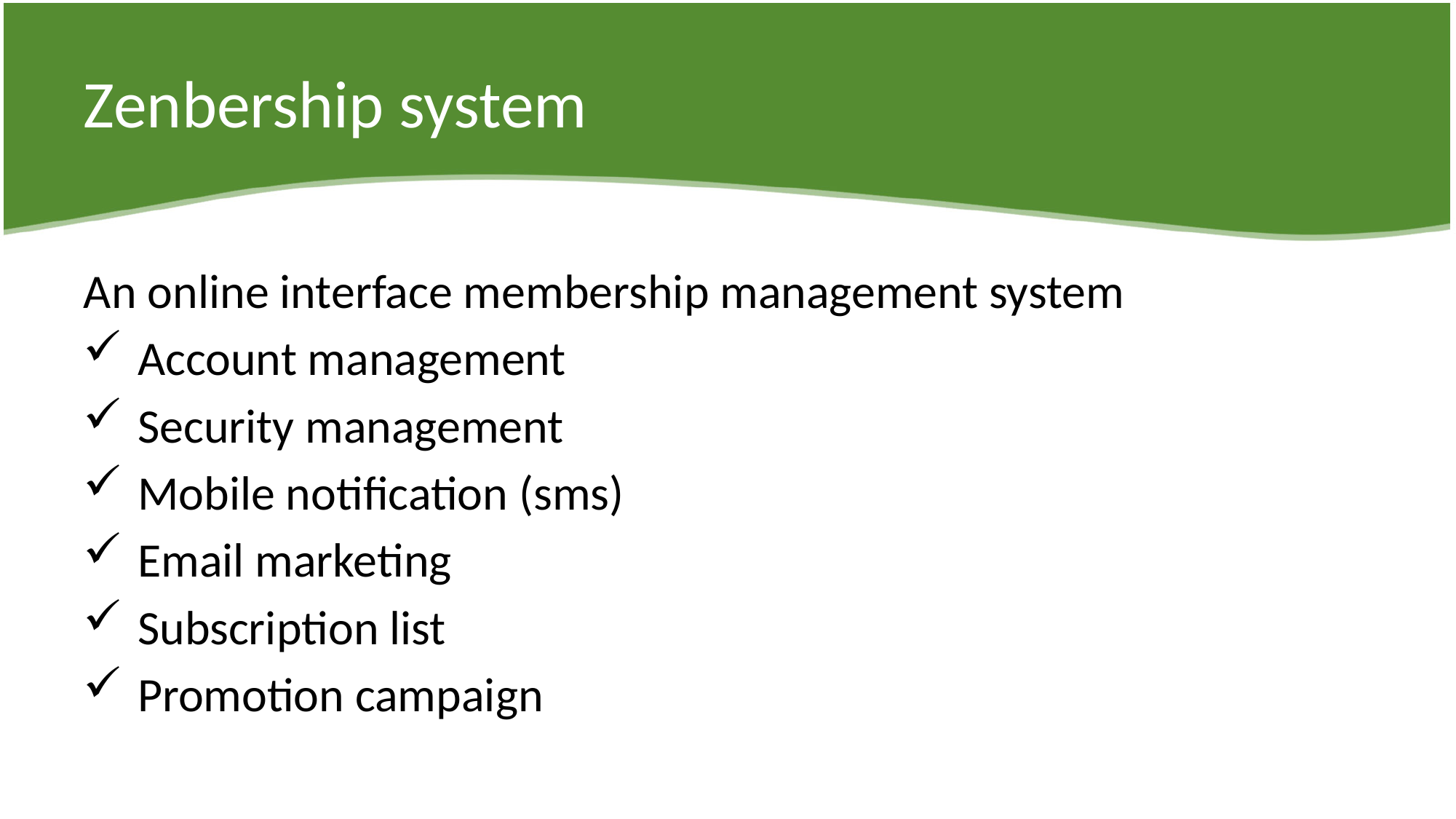

# Zenbership system
An online interface membership management system
Account management
Security management
Mobile notification (sms)
Email marketing
Subscription list
Promotion campaign